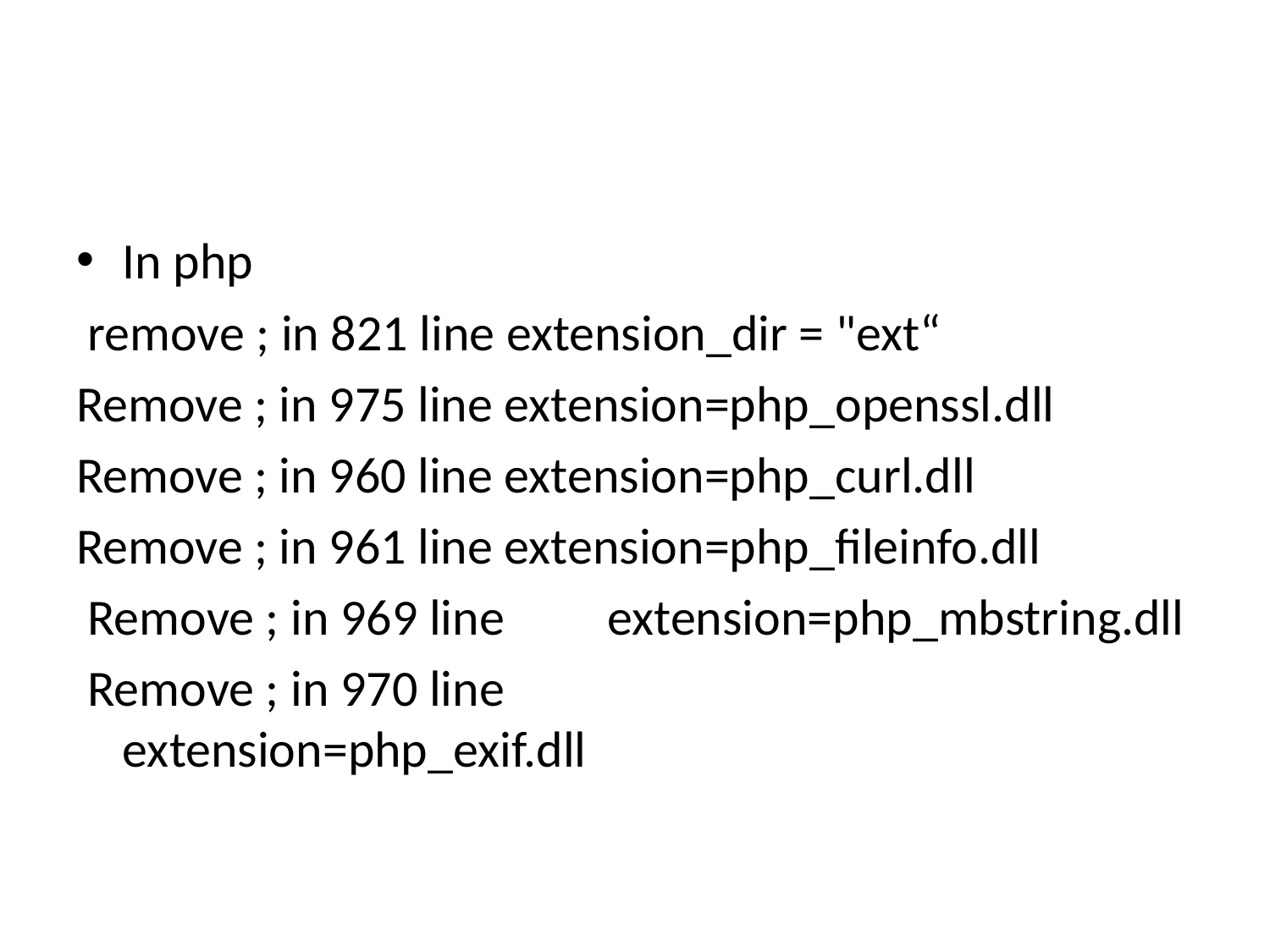

#
In php
 remove ; in 821 line extension_dir = "ext“
Remove ; in 975 line extension=php_openssl.dll
Remove ; in 960 line extension=php_curl.dll
Remove ; in 961 line extension=php_fileinfo.dll
 Remove ; in 969 line         extension=php_mbstring.dll
 Remove ; in 970 line                    extension=php_exif.dll